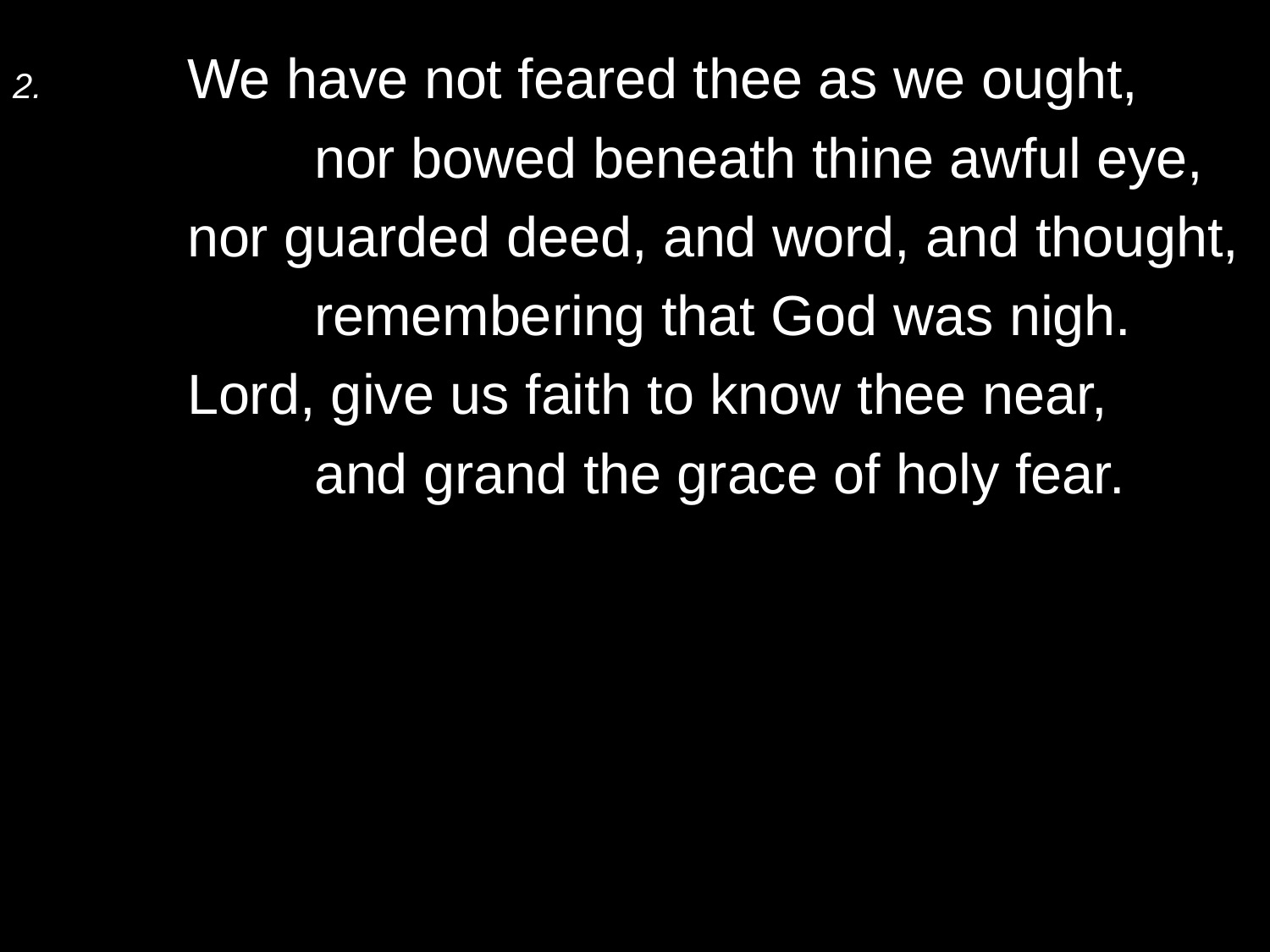

2.	We have not feared thee as we ought,
		nor bowed beneath thine awful eye,
	nor guarded deed, and word, and thought,
		remembering that God was nigh.
	Lord, give us faith to know thee near,
		and grand the grace of holy fear.